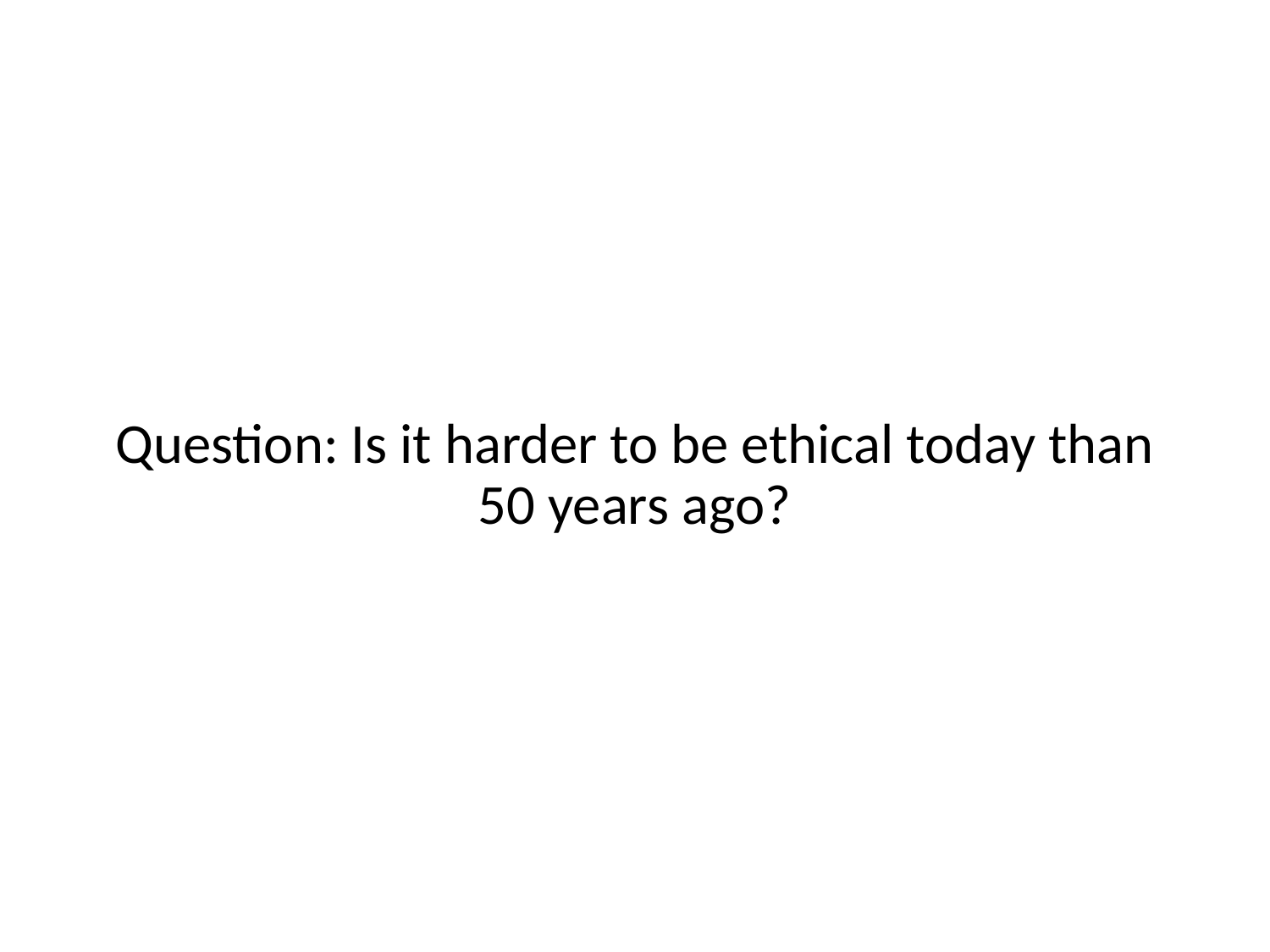

#

Question: Is it harder to be ethical today than 50 years ago?